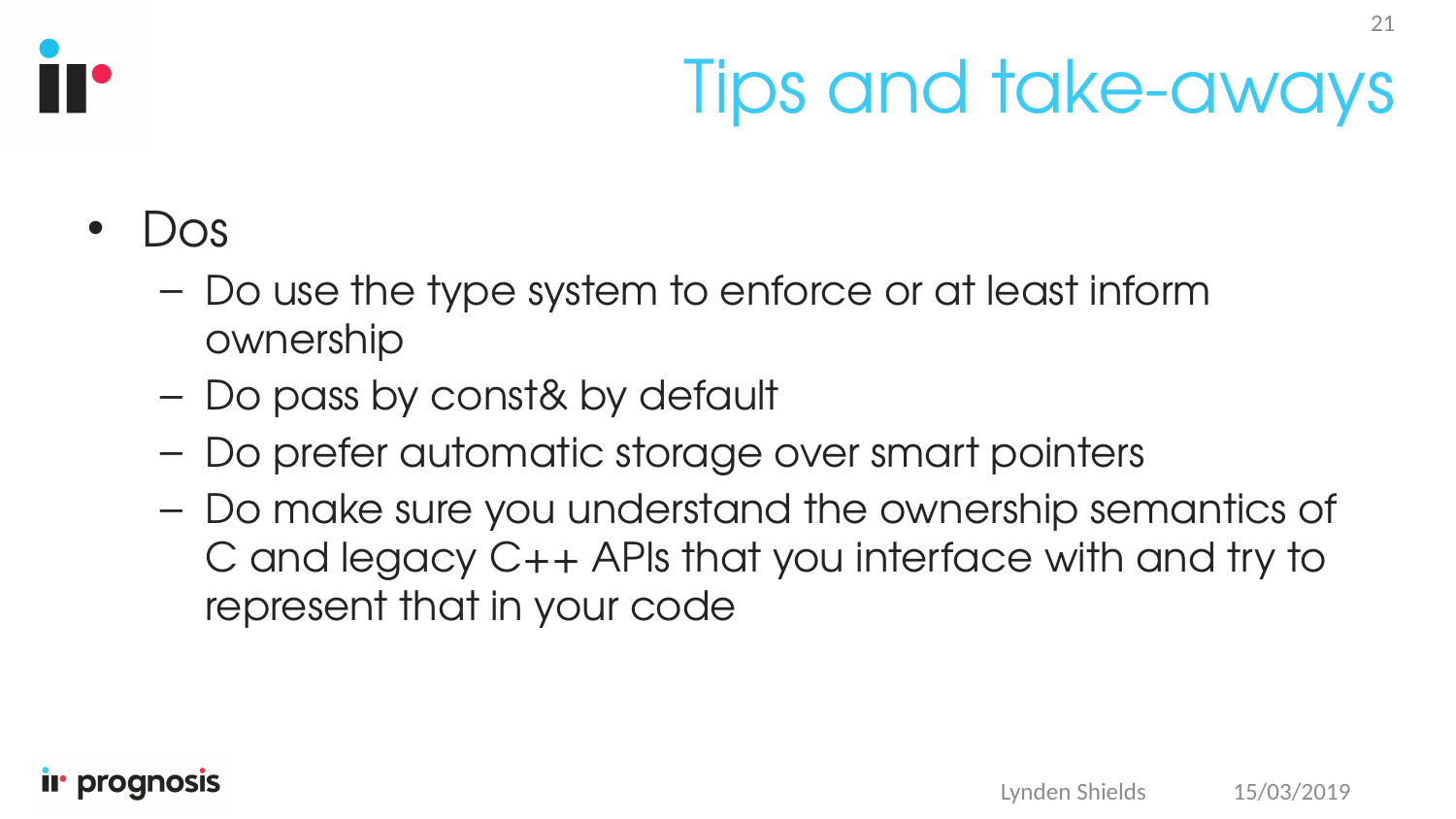

21
# Tips and take-aways
Dos
Do use the type system to enforce or at least inform ownership
Do pass by const& by default
Do prefer automatic storage over smart pointers
Do make sure you understand the ownership semantics of C and legacy C++ APIs that you interface with and try to represent that in your code
15/03/2019
Lynden Shields